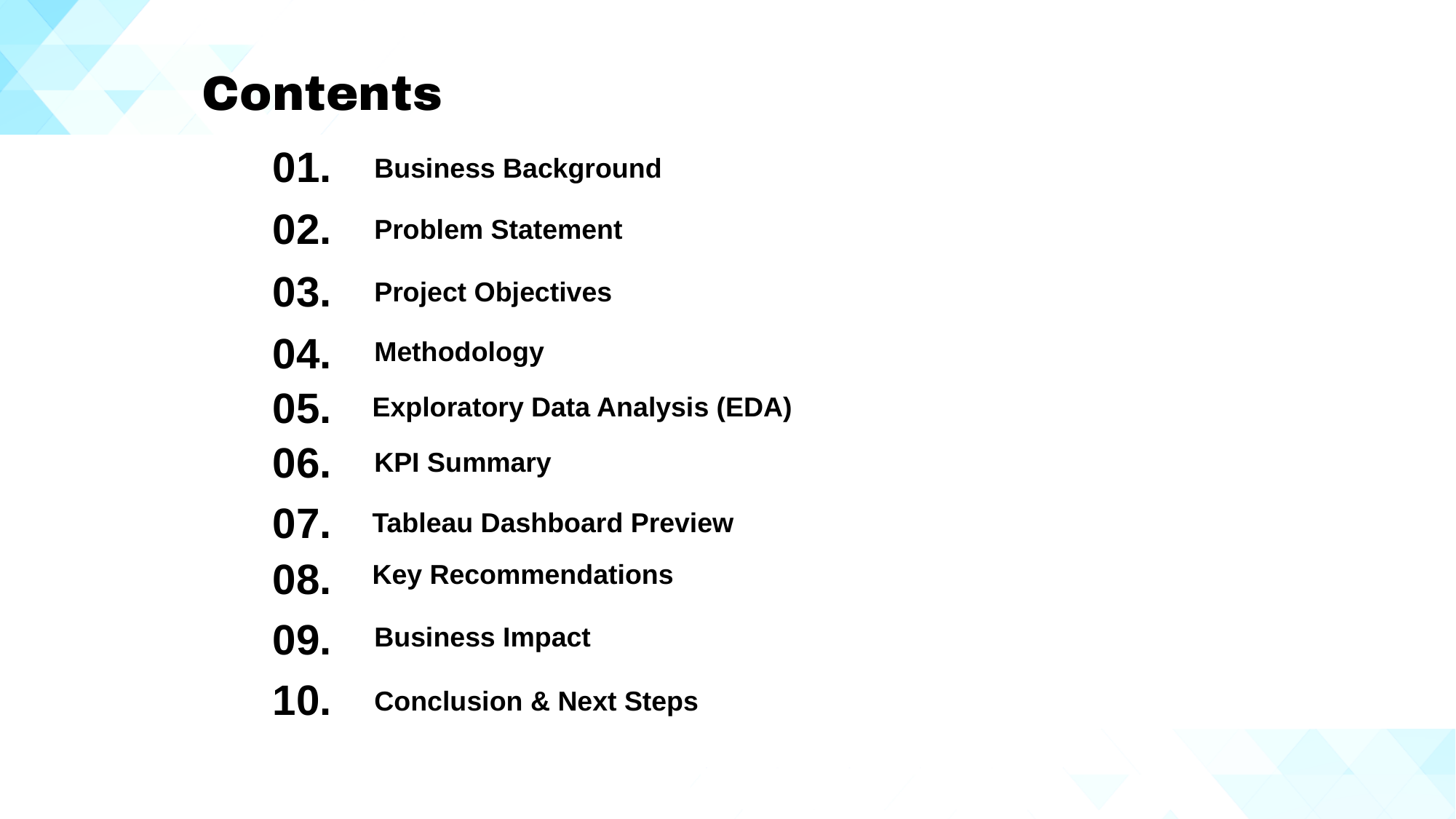

Contents
01.
Business Background
02.
Problem Statement
03.
Project Objectives
04.
Methodology
05.
Exploratory Data Analysis (EDA)
06.
KPI Summary
07.
Tableau Dashboard Preview
08.
Key Recommendations
09.
Business Impact
10.
Conclusion & Next Steps